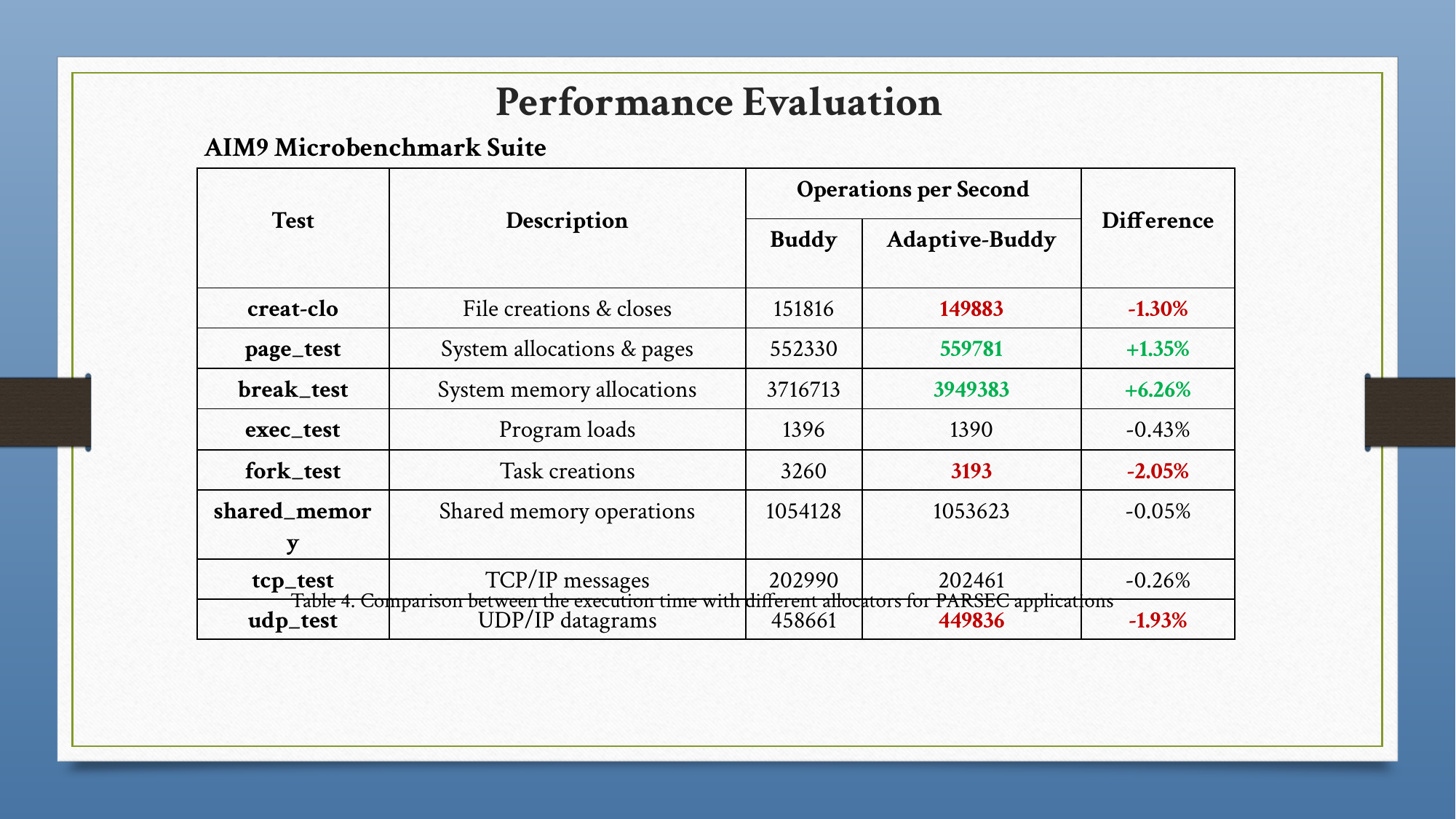

# Performance Evaluation
AIM9 Microbenchmark Suite
| Test | Description | Operations per Second |  | Difference |
| --- | --- | --- | --- | --- |
|  |  | Buddy | Adaptive-Buddy |  |
| creat-clo | File creations & closes | 151816 | 149883 | -1.30% |
| page\_test | System allocations & pages | 552330 | 559781 | +1.35% |
| break\_test | System memory allocations | 3716713 | 3949383 | +6.26% |
| exec\_test | Program loads | 1396 | 1390 | -0.43% |
| fork\_test | Task creations | 3260 | 3193 | -2.05% |
| shared\_memory | Shared memory operations | 1054128 | 1053623 | -0.05% |
| tcp\_test | TCP/IP messages | 202990 | 202461 | -0.26% |
| udp\_test | UDP/IP datagrams | 458661 | 449836 | -1.93% |
Table 4. Comparison between the execution time with different allocators for PARSEC applications